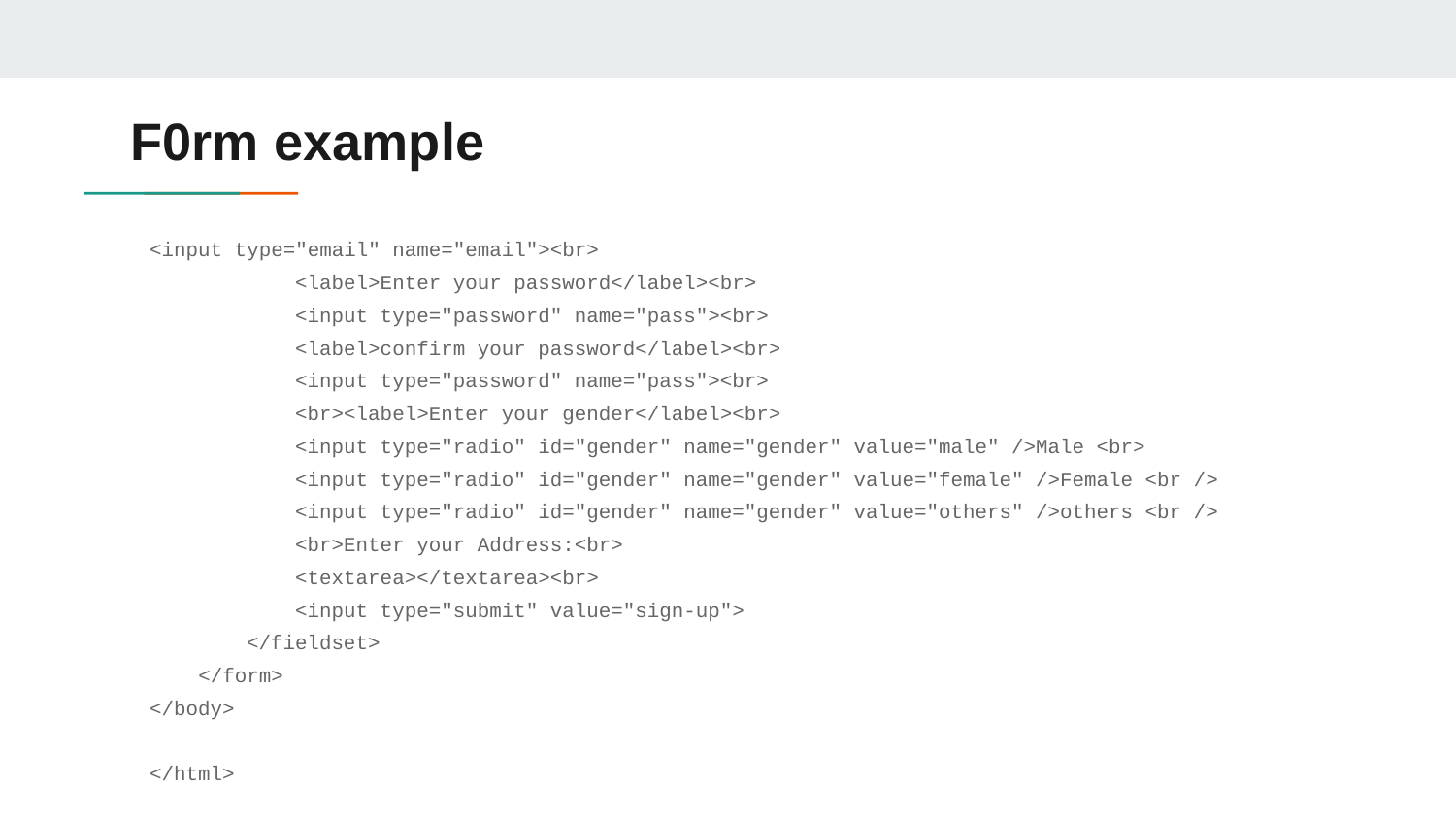

# F0rm example
<input type="email" name="email"><br>
            <label>Enter your password</label><br>
            <input type="password" name="pass"><br>
            <label>confirm your password</label><br>
            <input type="password" name="pass"><br>
            <br><label>Enter your gender</label><br>
            <input type="radio" id="gender" name="gender" value="male" />Male <br>
            <input type="radio" id="gender" name="gender" value="female" />Female <br />
            <input type="radio" id="gender" name="gender" value="others" />others <br />
            <br>Enter your Address:<br>
            <textarea></textarea><br>
            <input type="submit" value="sign-up">
        </fieldset>
    </form>
</body>

</html>